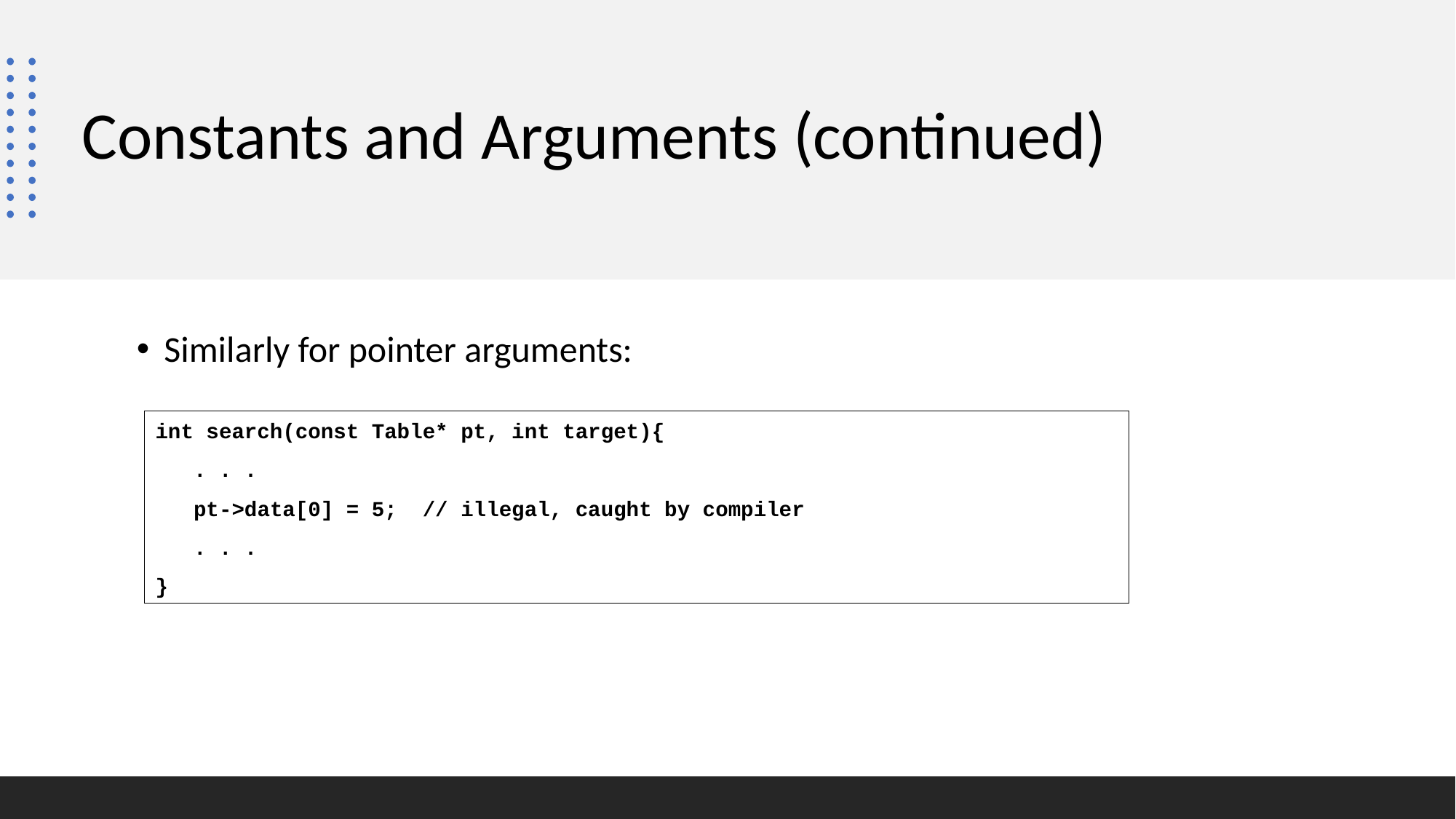

# Constants and Arguments (continued)

Similarly for pointer arguments:
int search(const Table* pt, int target){
   . . .
   pt->data[0] = 5;  // illegal, caught by compiler
   . . .
}